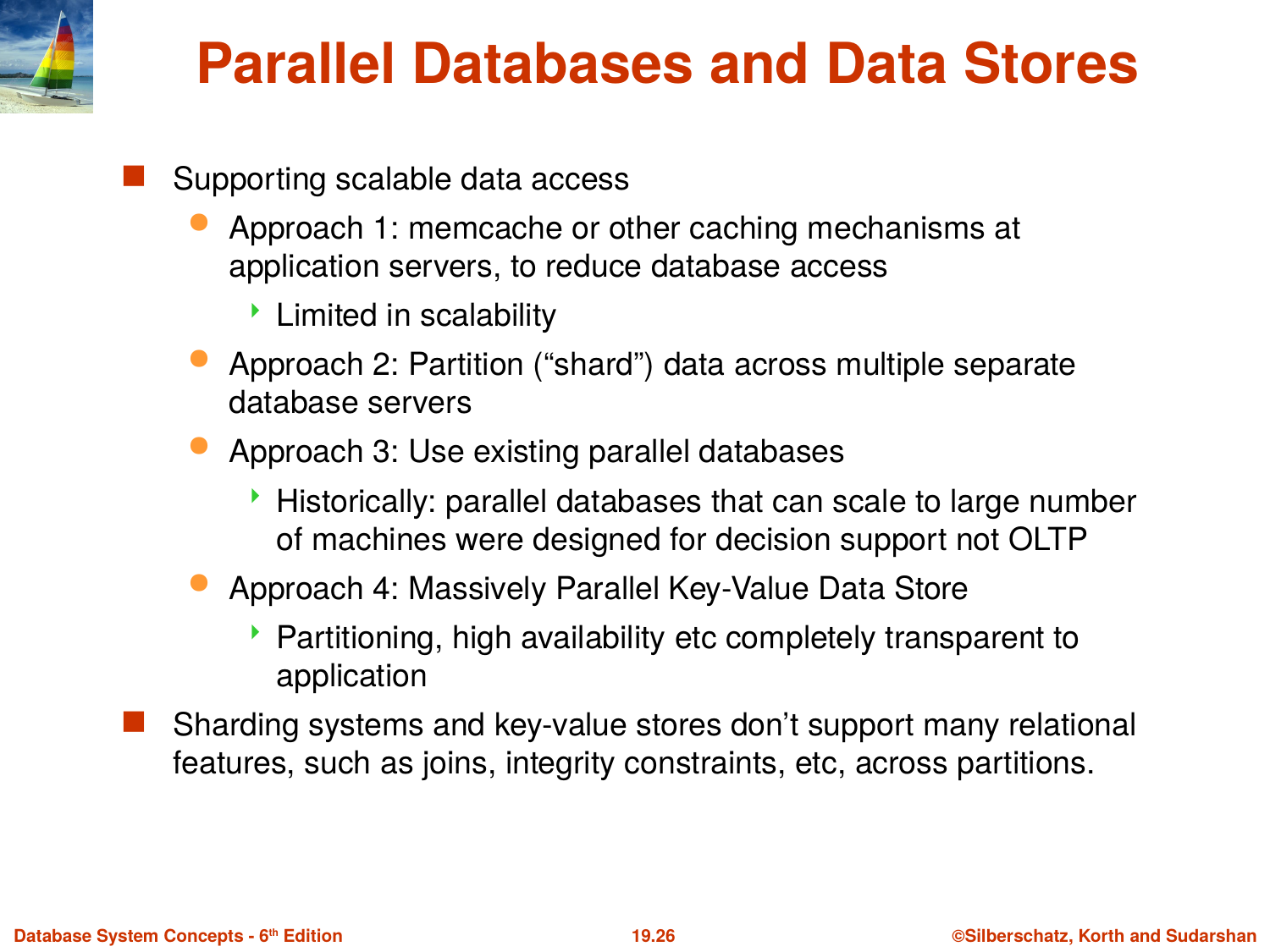

# Parallel Databases and Data Stores
Supporting scalable data access
Approach 1: memcache or other caching mechanisms at application servers, to reduce database access
Limited in scalability
Approach 2: Partition (“shard”) data across multiple separate database servers
Approach 3: Use existing parallel databases
Historically: parallel databases that can scale to large number of machines were designed for decision support not OLTP
Approach 4: Massively Parallel Key-Value Data Store
Partitioning, high availability etc completely transparent to application
Sharding systems and key-value stores don’t support many relational features, such as joins, integrity constraints, etc, across partitions.